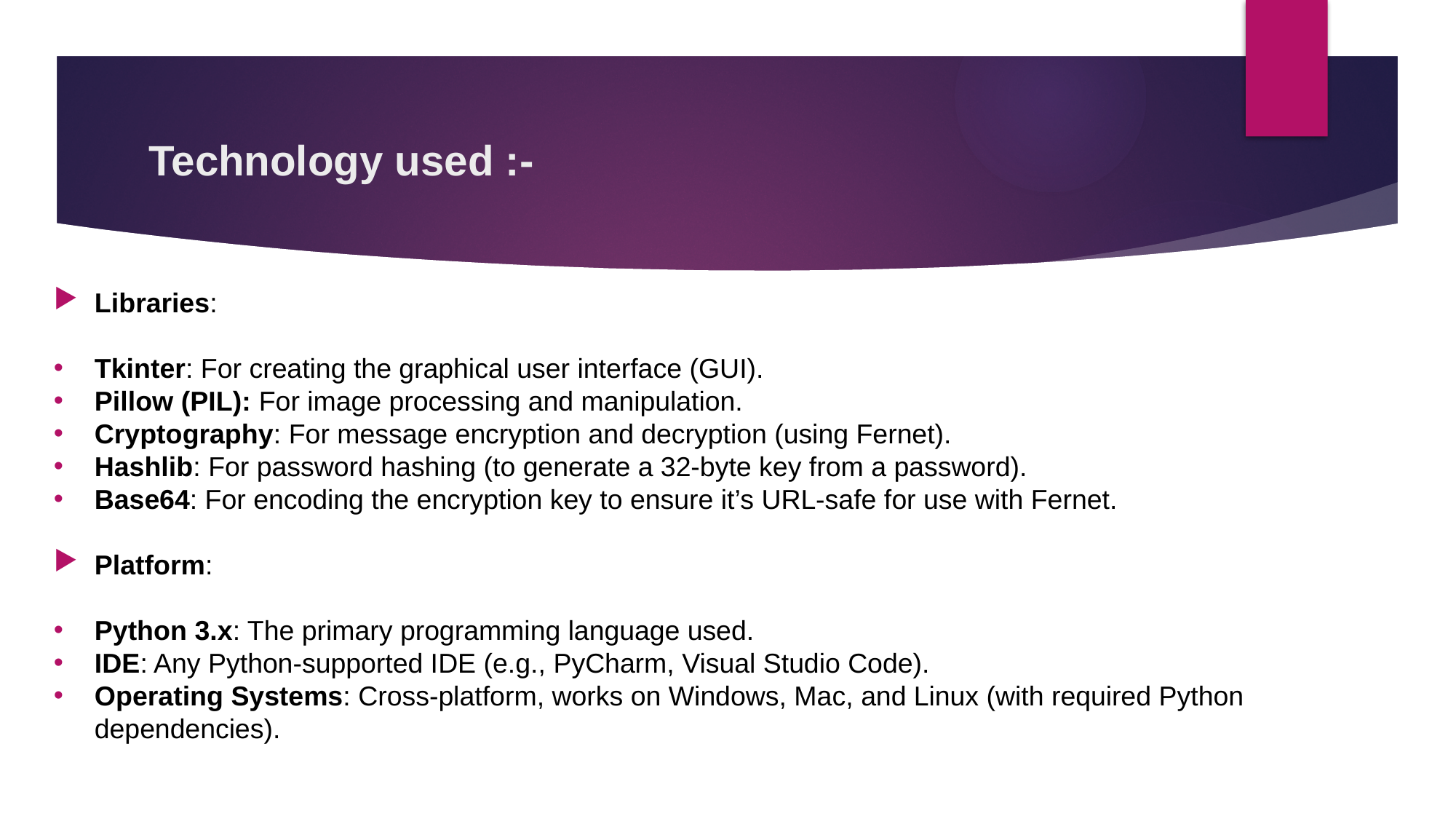

# Technology used :-
Libraries:

Tkinter: For creating the graphical user interface (GUI).
Pillow (PIL): For image processing and manipulation.
Cryptography: For message encryption and decryption (using Fernet).
Hashlib: For password hashing (to generate a 32-byte key from a password).
Base64: For encoding the encryption key to ensure it’s URL-safe for use with Fernet.

Platform:

Python 3.x: The primary programming language used.
IDE: Any Python-supported IDE (e.g., PyCharm, Visual Studio Code).
Operating Systems: Cross-platform, works on Windows, Mac, and Linux (with required Python dependencies).